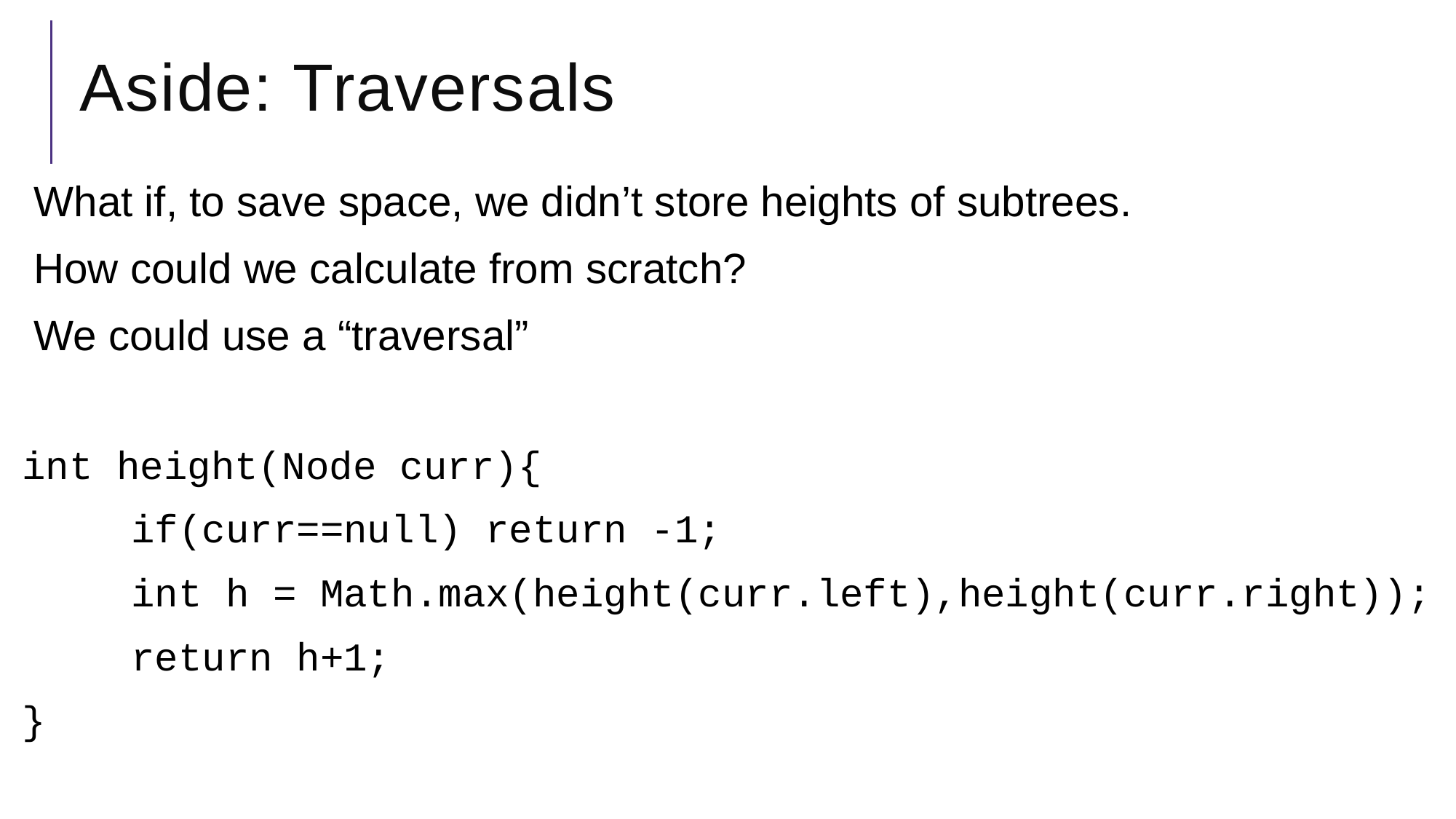

# Aside: Traversals
What if, to save space, we didn’t store heights of subtrees.
How could we calculate from scratch?
We could use a “traversal”

int height(Node curr){
	if(curr==null) return -1;
	int h = Math.max(height(curr.left),height(curr.right));
	return h+1;
}